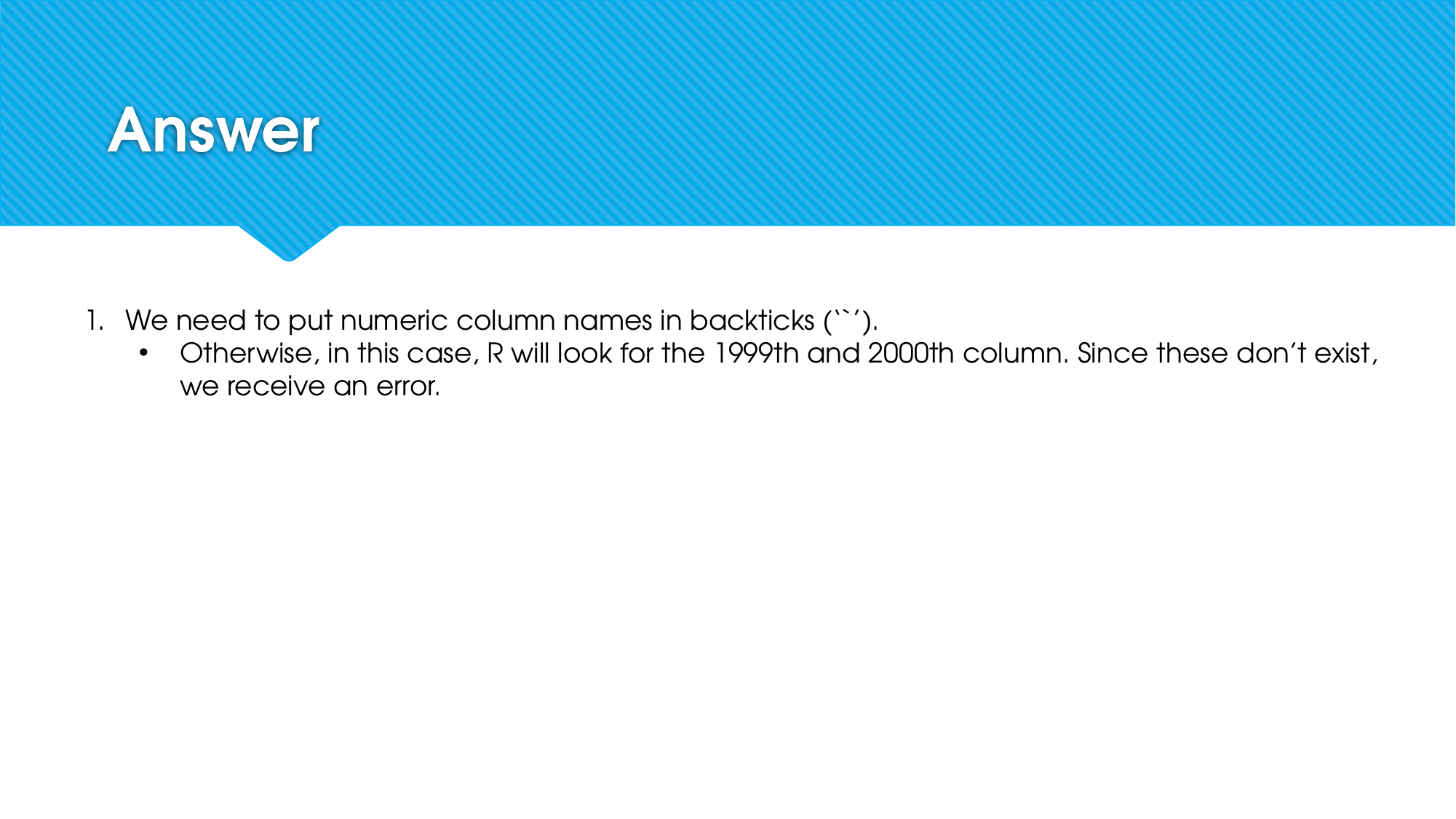

# Answer
We need to put numeric column names in backticks (‘`’).
Otherwise, in this case, R will look for the 1999th and 2000th column. Since these don’t exist, we receive an error.